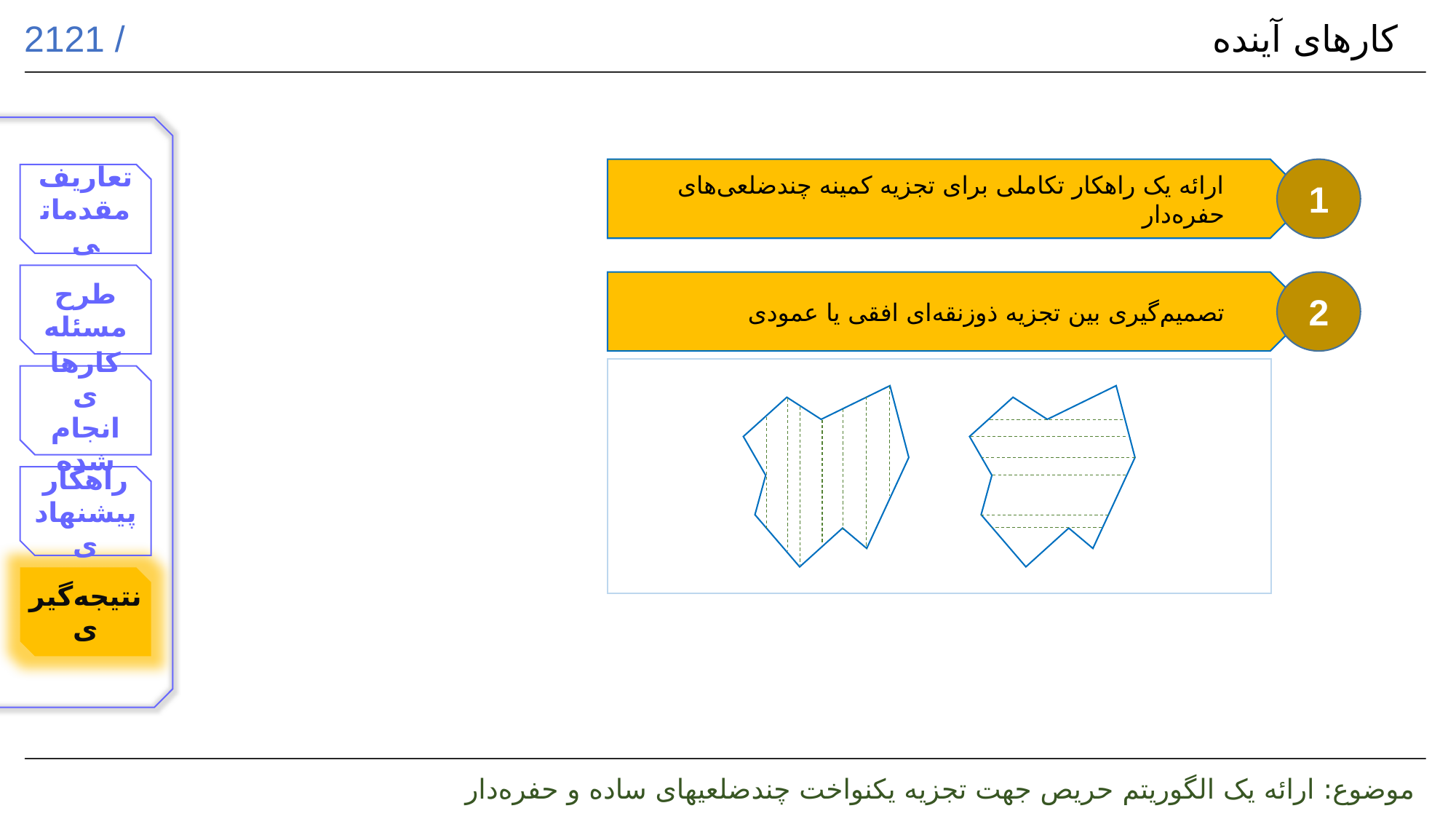

کارهای آینده
ارائه یک راهکار تکاملی برای تجزیه کمینه چندضلعی‌های حفره‌دار
1
تصمیم‌گیری بین تجزیه ذوزنقه‌ای افقی یا عمودی
2